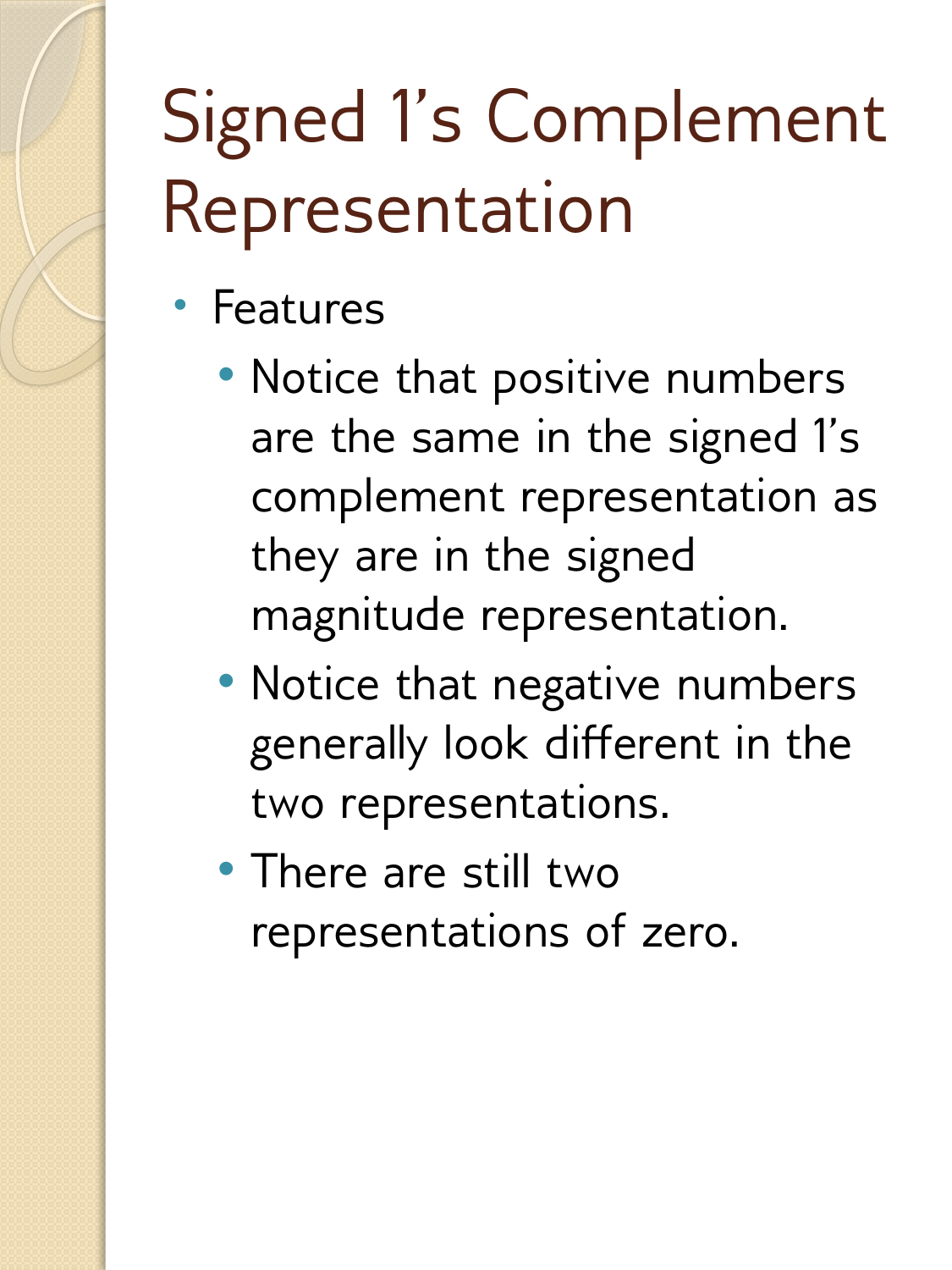

# Signed 1’s Complement Representation
Features
Notice that positive numbers are the same in the signed 1’s complement representation as they are in the signed magnitude representation.
Notice that negative numbers generally look different in the two representations.
There are still two representations of zero.